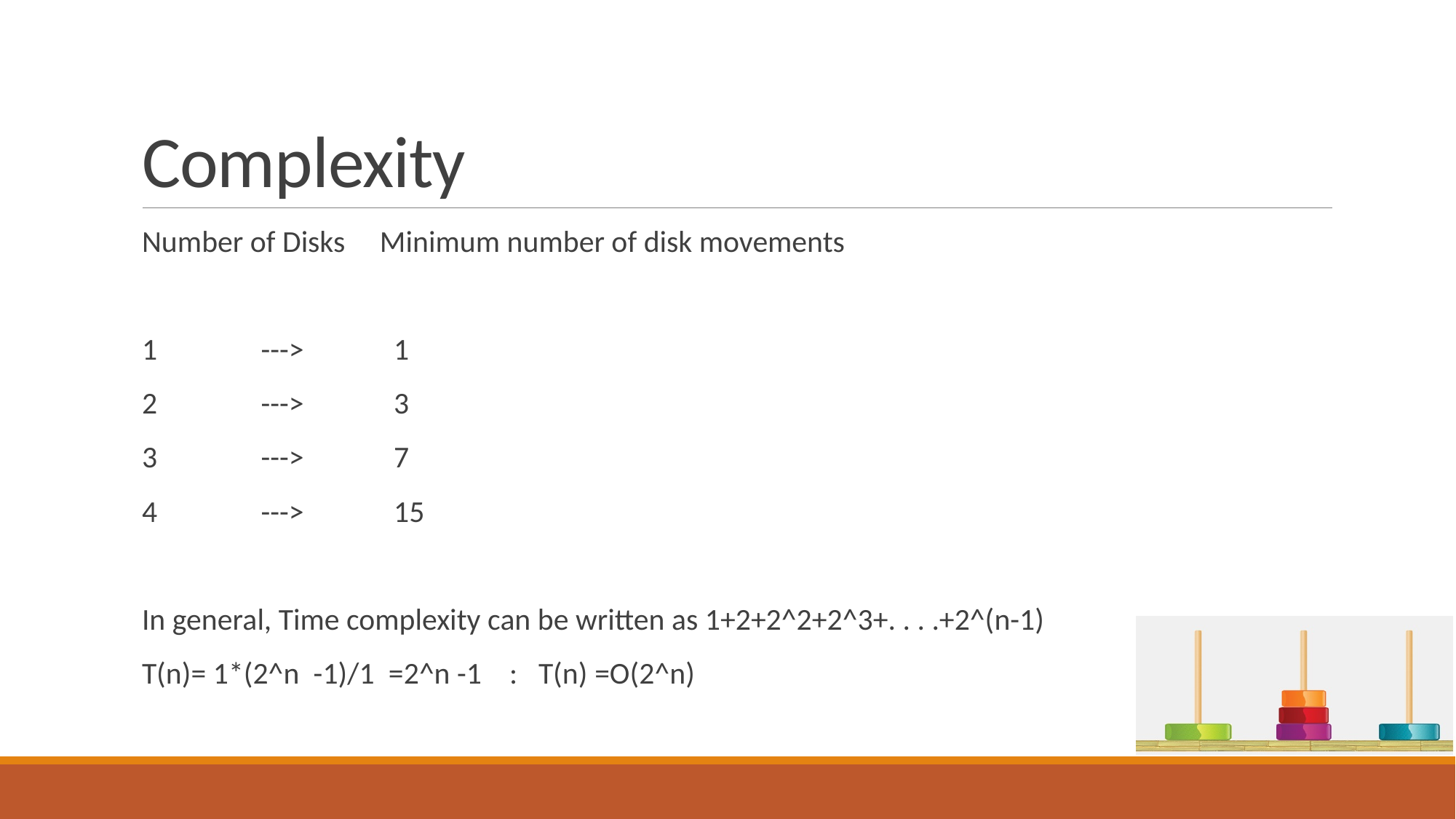

# Complexity
Number of Disks     Minimum number of disk movements

1               --->             1
2               --->             3
3               --->             7
4               --->             15

In general, Time complexity can be written as 1+2+2^2+2^3+. . . .+2^(n-1)
T(n)= 1*(2^n  -1)/1  =2^n -1    :   T(n) =O(2^n)